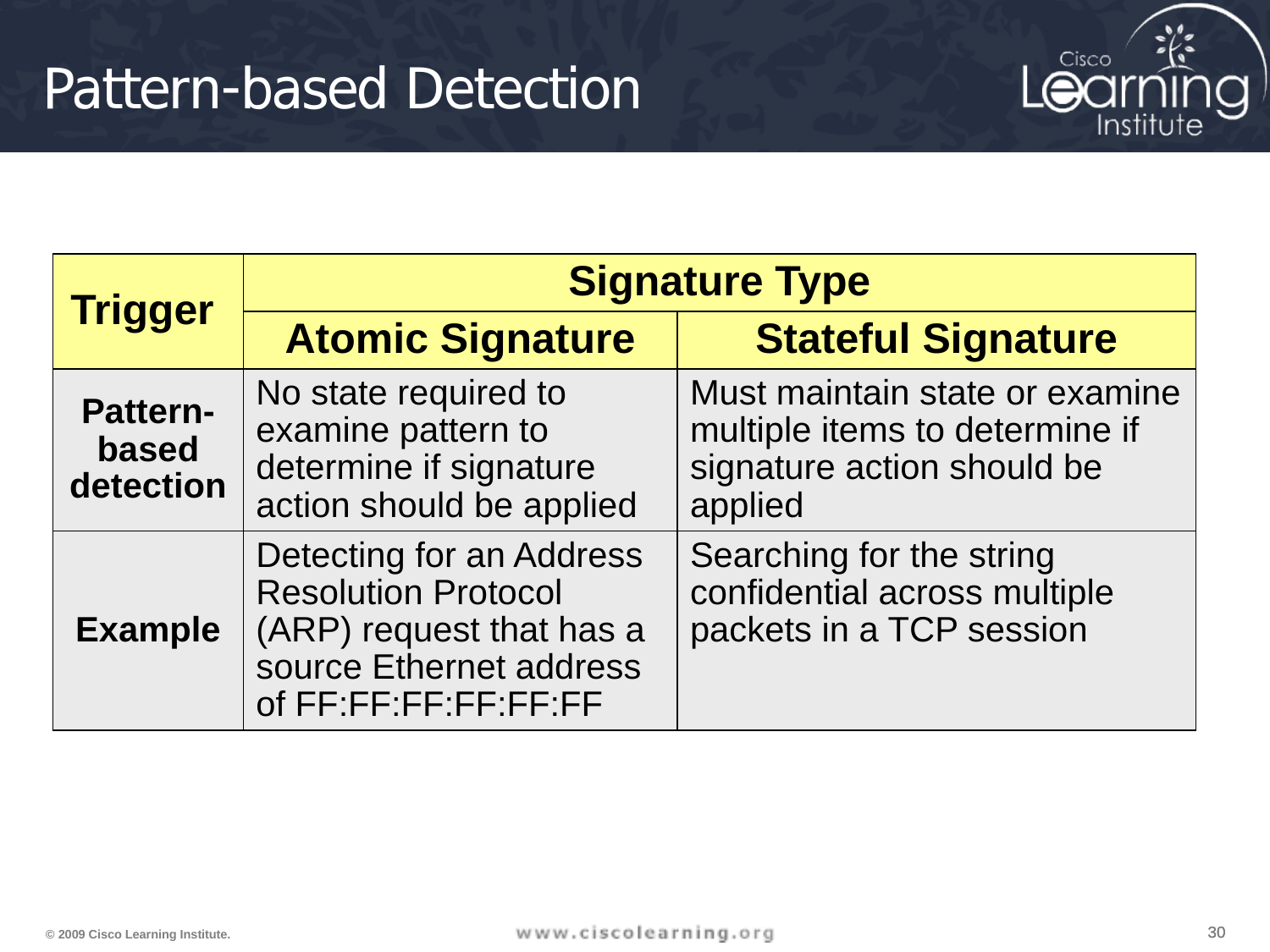

# Pattern-based Detection
| Trigger | Signature Type |  |
| --- | --- | --- |
|  | Atomic Signature | Stateful Signature |
| Pattern-based detection | No state required to examine pattern to determine if signature action should be applied | Must maintain state or examine multiple items to determine if signature action should be applied |
| Example | Detecting for an Address Resolution Protocol (ARP) request that has a source Ethernet address of FF:FF:FF:FF:FF:FF | Searching for the string confidential across multiple packets in a TCP session |